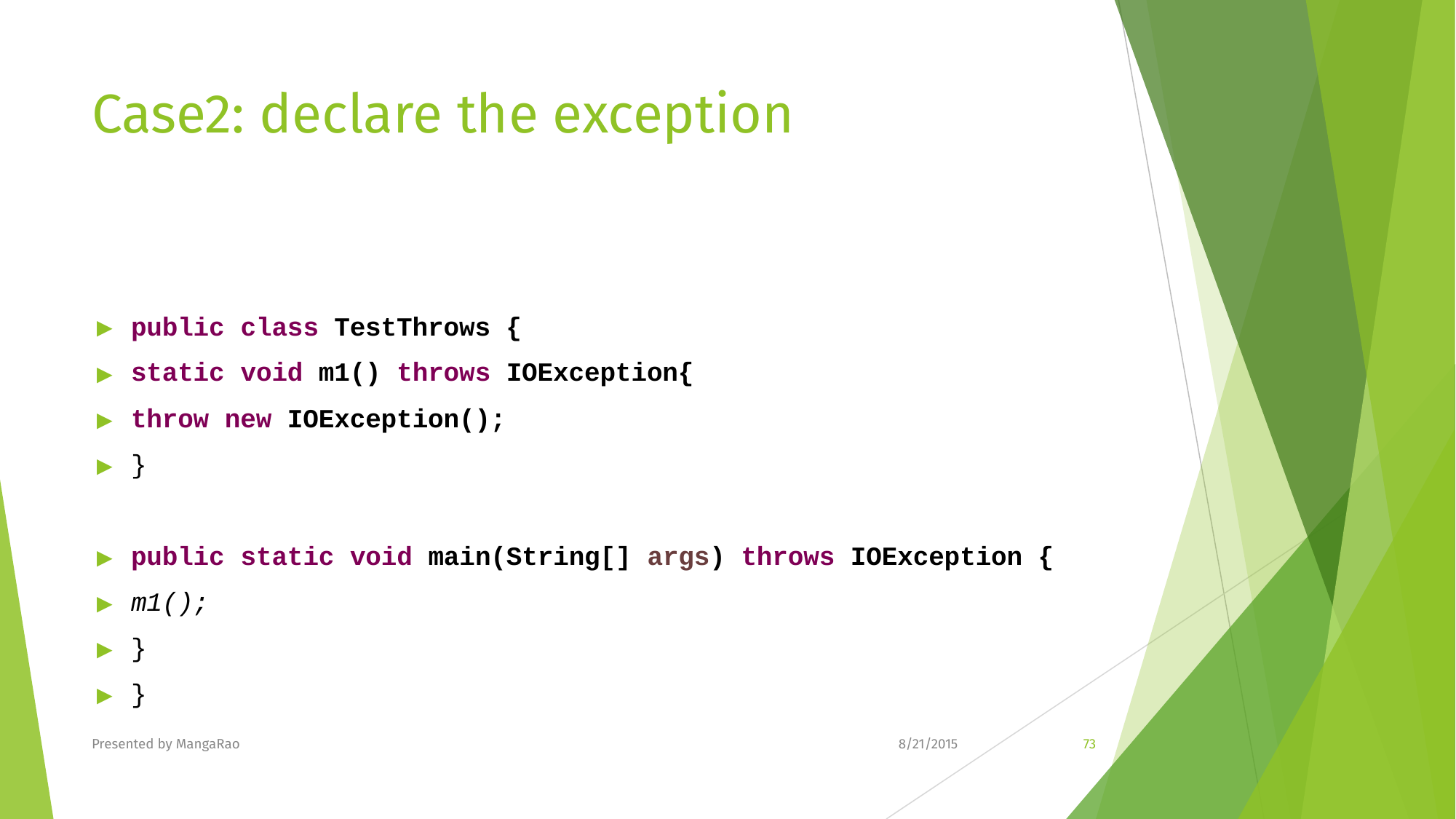

# Case2: declare the exception

public class TestThrows {
static void m1() throws IOException{
throw new IOException();
}

public static void main(String[] args) throws IOException {
m1();
}
}
Presented by MangaRao
8/21/2015
73